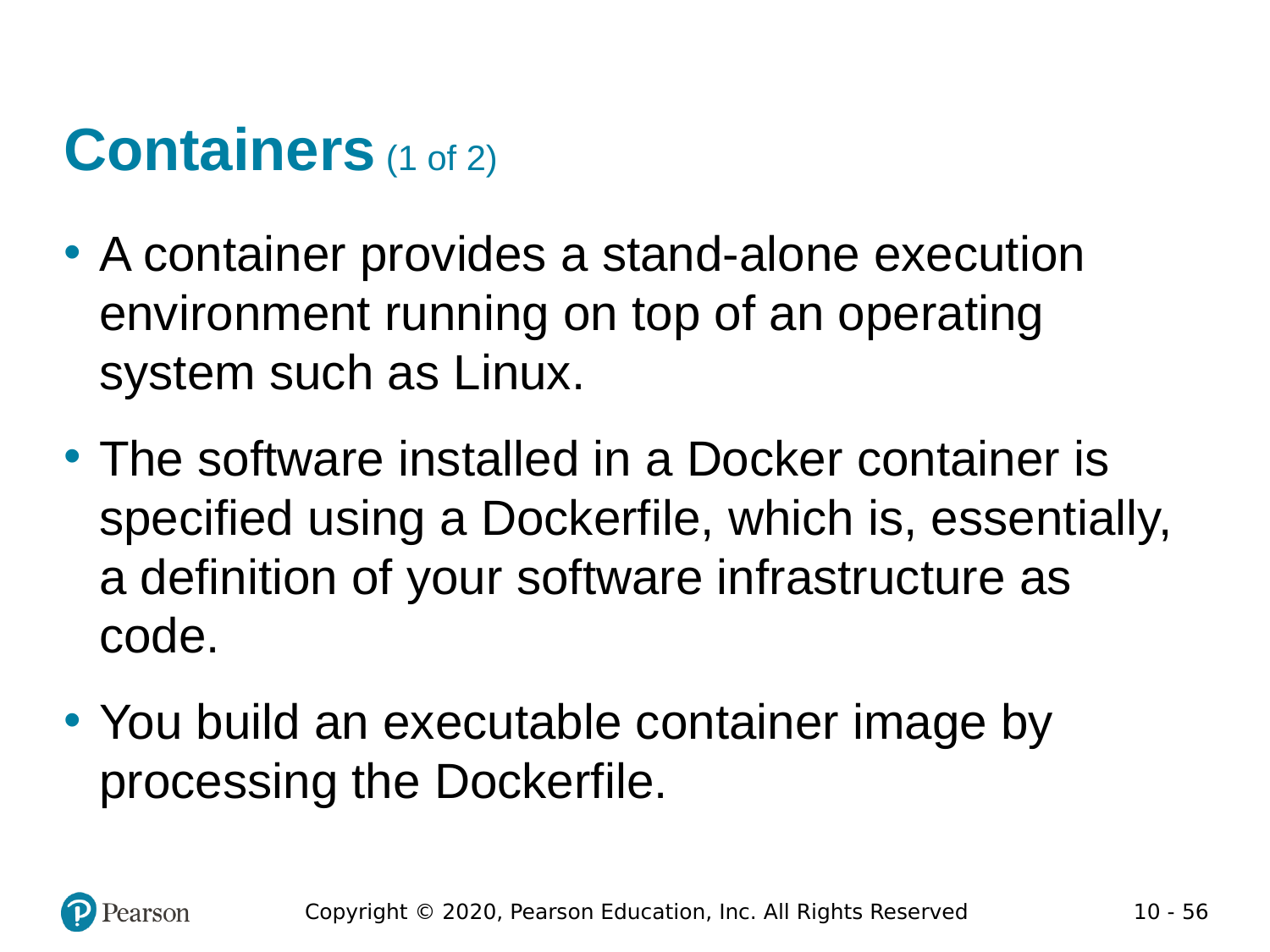

# Containers (1 of 2)
A container provides a stand-alone execution environment running on top of an operating system such as Linux.
The software installed in a Docker container is specified using a Dockerfile, which is, essentially, a definition of your software infrastructure as code.
You build an executable container image by processing the Dockerfile.